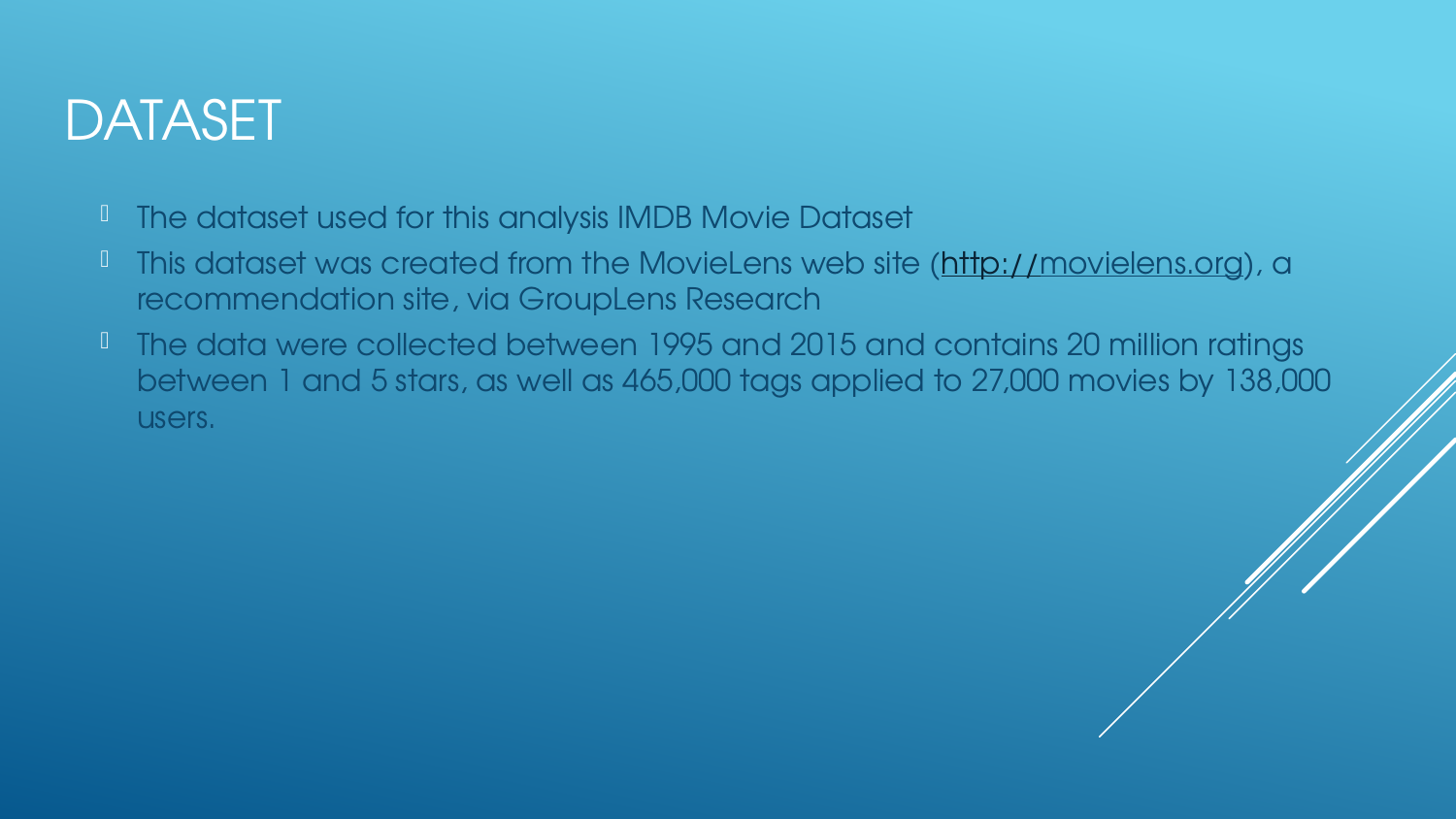

# DataseT
The dataset used for this analysis IMDB Movie Dataset
This dataset was created from the MovieLens web site (http://movielens.org), a recommendation site, via GroupLens Research
The data were collected between 1995 and 2015 and contains 20 million ratings between 1 and 5 stars, as well as 465,000 tags applied to 27,000 movies by 138,000 users.